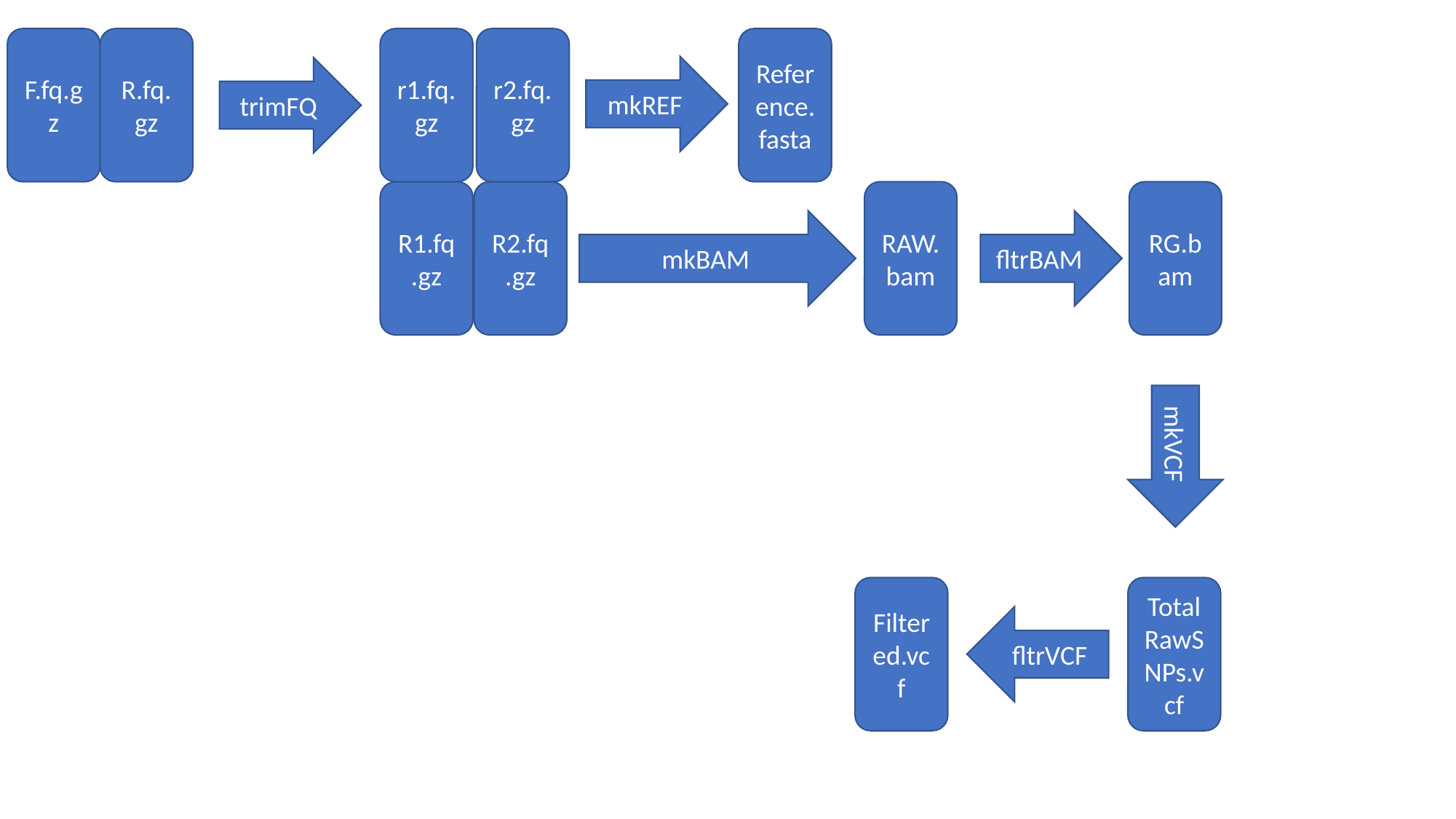

F.fq.gz
R.fq.gz
r1.fq.gz
r2.fq.gz
Reference.fasta
mkREF
trimFQ
R1.fq.gz
R2.fq.gz
RAW.bam
RG.bam
mkBAM
fltrBAM
mkVCF
Filtered.vcf
TotalRawSNPs.vcf
fltrVCF